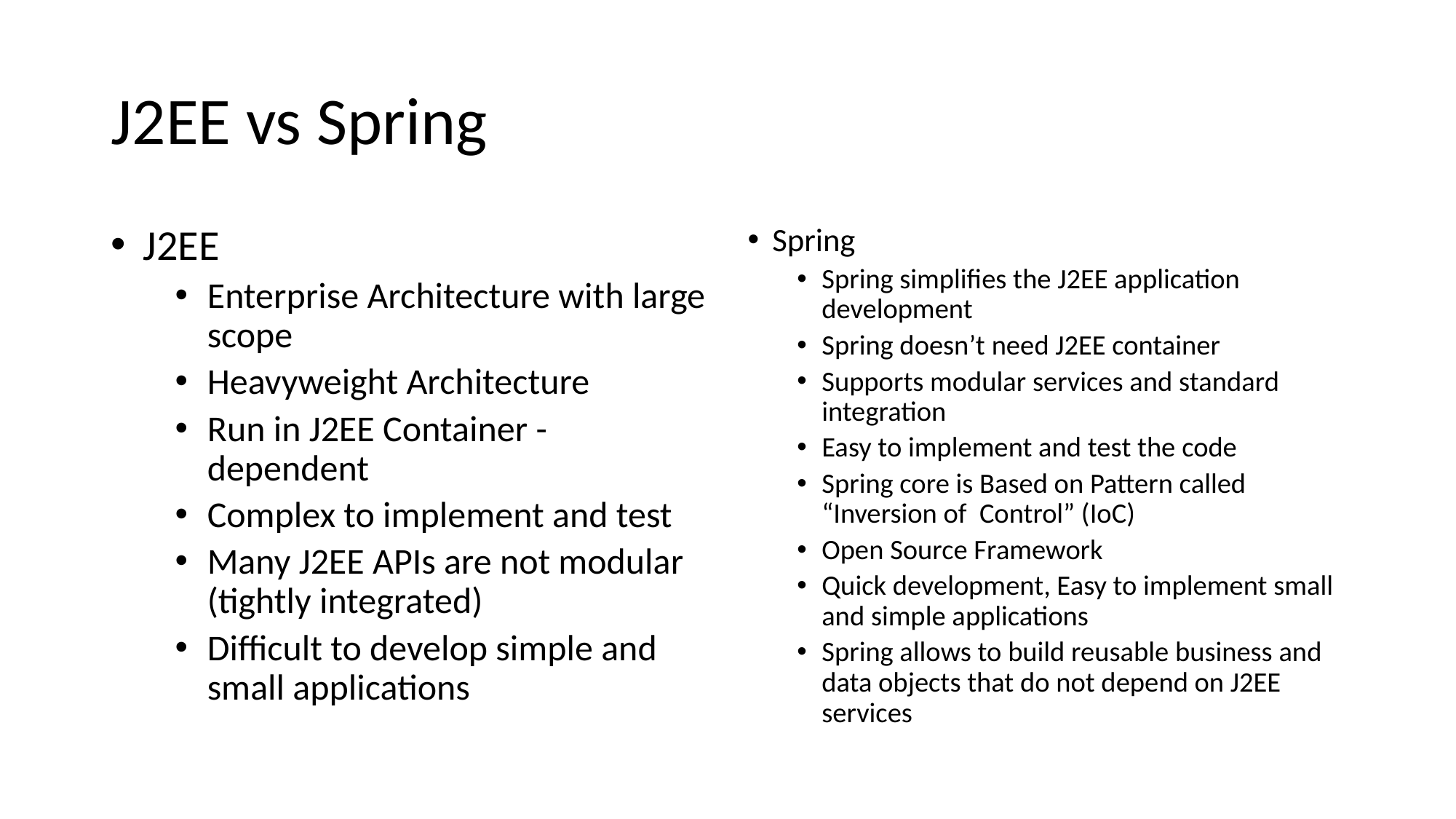

# J2EE vs Spring
J2EE
Enterprise Architecture with large scope
Heavyweight Architecture
Run in J2EE Container - dependent
Complex to implement and test
Many J2EE APIs are not modular (tightly integrated)
Difficult to develop simple and small applications

Spring
Spring simplifies the J2EE application development
Spring doesn’t need J2EE container
Supports modular services and standard integration
Easy to implement and test the code
Spring core is Based on Pattern called “Inversion of  Control” (IoC)
Open Source Framework
Quick development, Easy to implement small and simple applications
Spring allows to build reusable business and data objects that do not depend on J2EE services